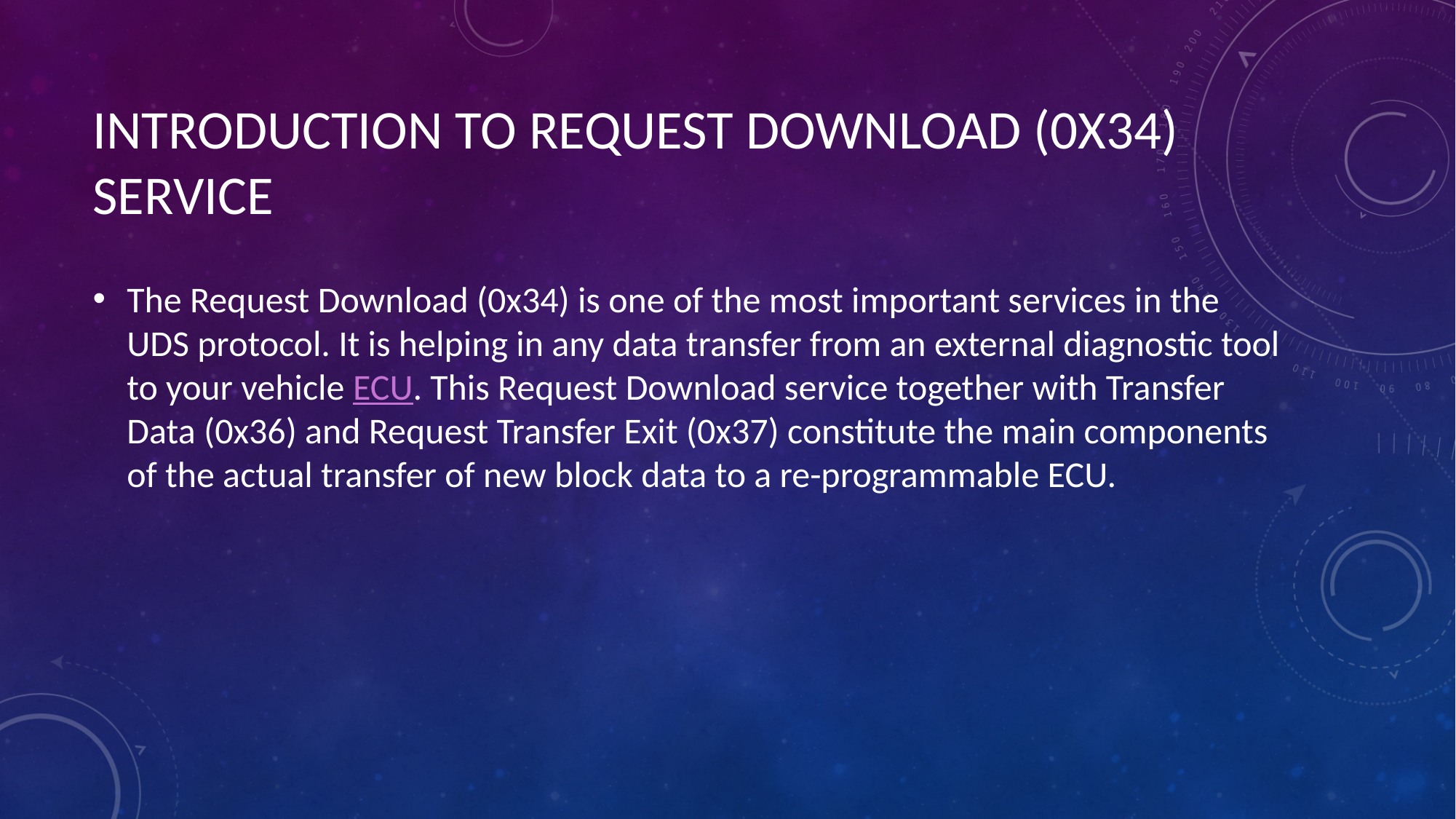

# Introduction To Request Download (0x34) Service
The Request Download (0x34) is one of the most important services in the UDS protocol. It is helping in any data transfer from an external diagnostic tool to your vehicle ECU. This Request Download service together with Transfer Data (0x36) and Request Transfer Exit (0x37) constitute the main components of the actual transfer of new block data to a re-programmable ECU.